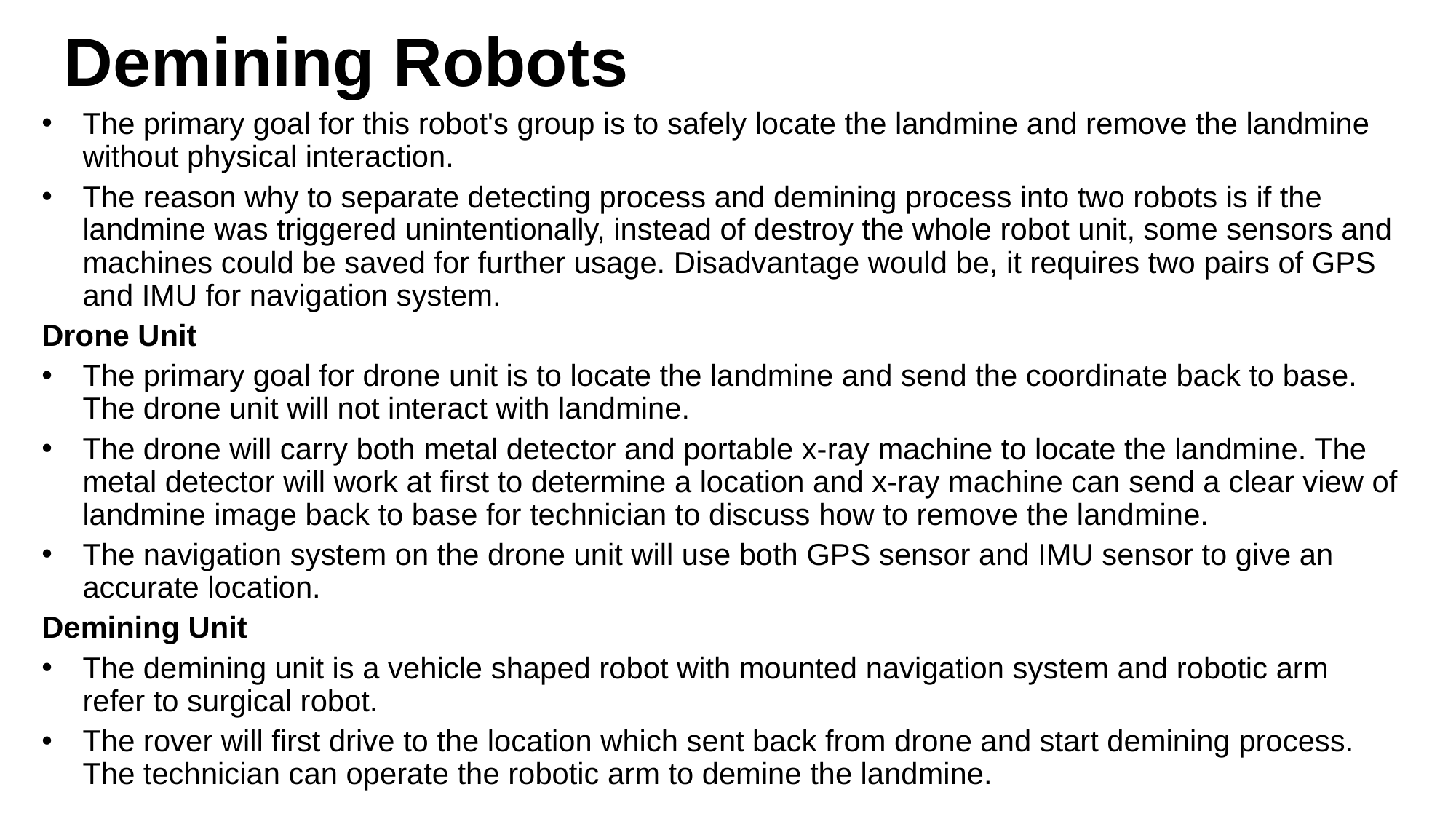

# Demining Robots
The primary goal for this robot's group is to safely locate the landmine and remove the landmine without physical interaction.
The reason why to separate detecting process and demining process into two robots is if the landmine was triggered unintentionally, instead of destroy the whole robot unit, some sensors and machines could be saved for further usage. Disadvantage would be, it requires two pairs of GPS and IMU for navigation system.
Drone Unit
The primary goal for drone unit is to locate the landmine and send the coordinate back to base. The drone unit will not interact with landmine.
The drone will carry both metal detector and portable x-ray machine to locate the landmine. The metal detector will work at first to determine a location and x-ray machine can send a clear view of landmine image back to base for technician to discuss how to remove the landmine.
The navigation system on the drone unit will use both GPS sensor and IMU sensor to give an accurate location.
Demining Unit
The demining unit is a vehicle shaped robot with mounted navigation system and robotic arm refer to surgical robot.
The rover will first drive to the location which sent back from drone and start demining process. The technician can operate the robotic arm to demine the landmine.